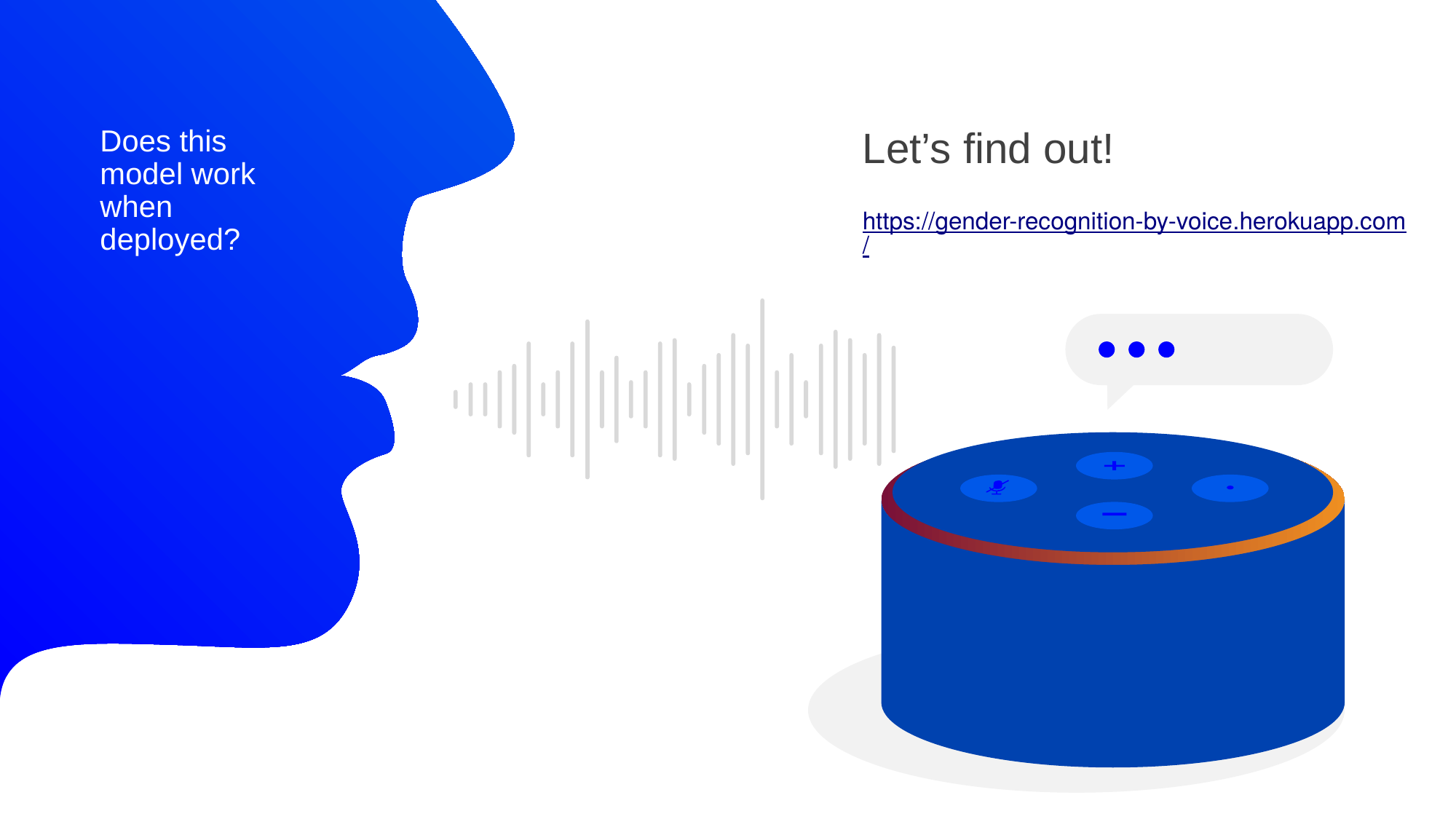

Does this model work when deployed?
Let’s find out!

https://gender-recognition-by-voice.herokuapp.com/